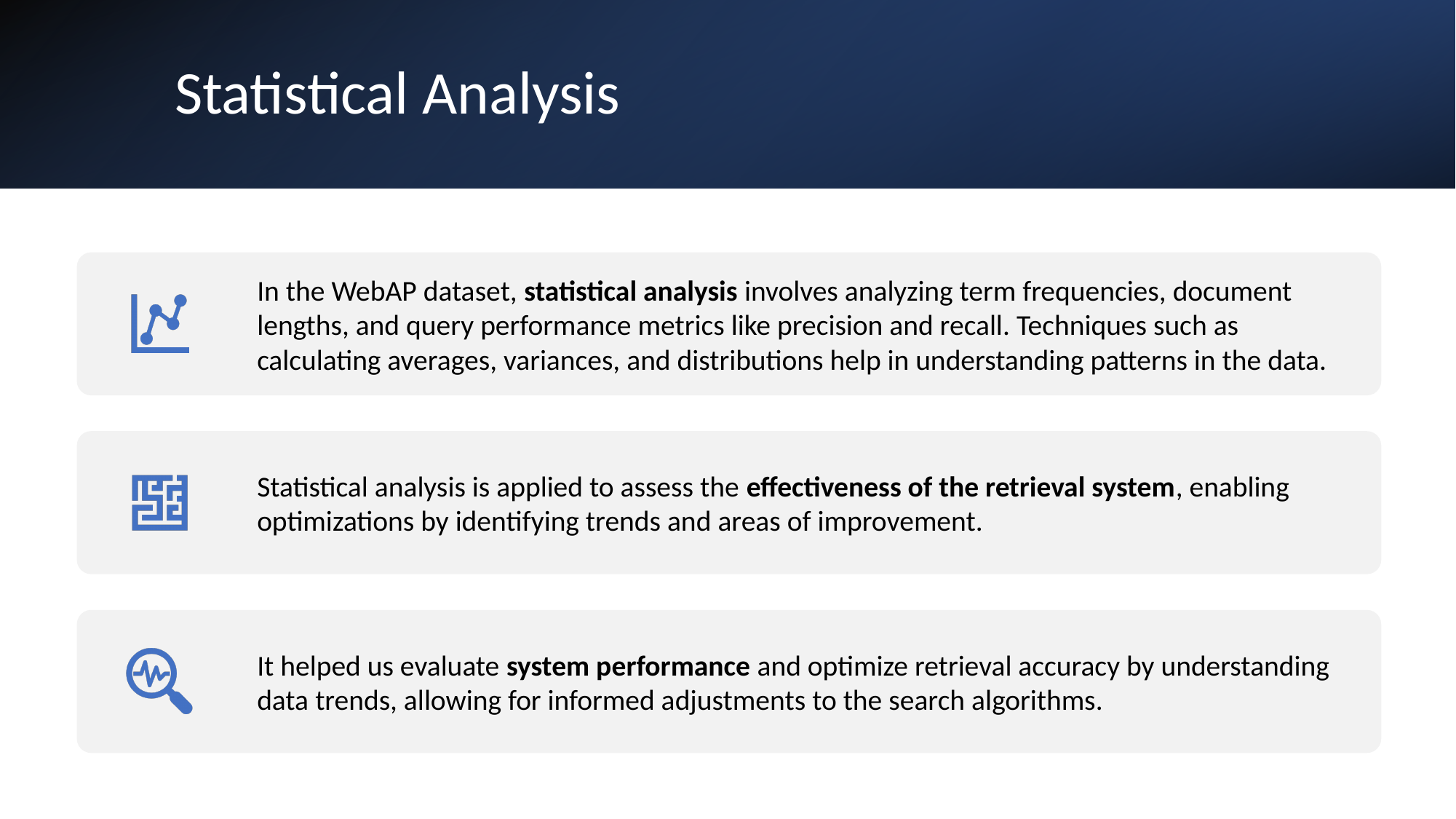

# Statistical Analysis
In the WebAP dataset, statistical analysis involves analyzing term frequencies, document lengths, and query performance metrics like precision and recall. Techniques such as calculating averages, variances, and distributions help in understanding patterns in the data.
Statistical analysis is applied to assess the effectiveness of the retrieval system, enabling optimizations by identifying trends and areas of improvement.
It helped us evaluate system performance and optimize retrieval accuracy by understanding data trends, allowing for informed adjustments to the search algorithms.